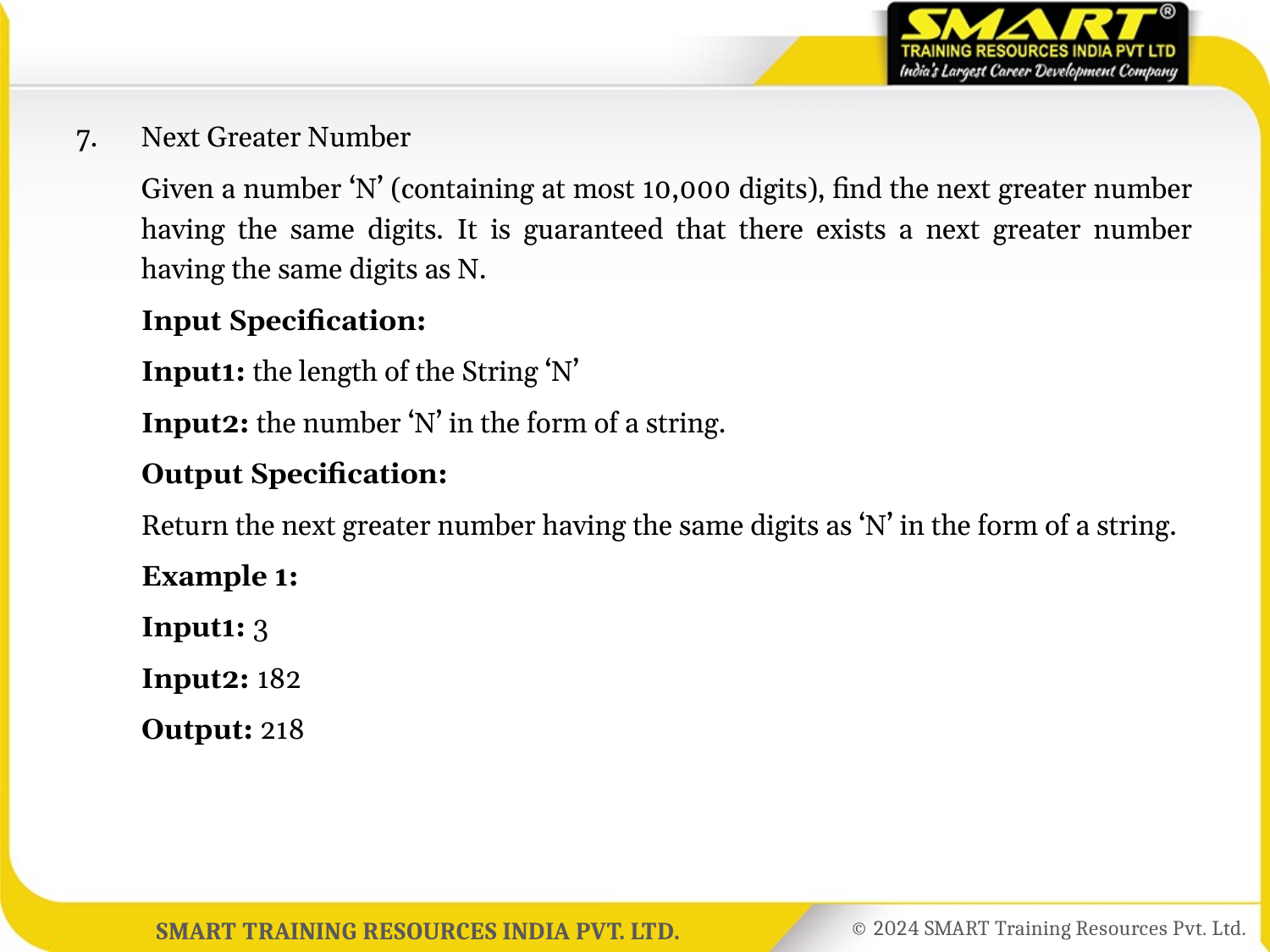

7.	Next Greater Number
	Given a number ‘N’ (containing at most 10,000 digits), find the next greater number having the same digits. It is guaranteed that there exists a next greater number having the same digits as N.
	Input Specification:
	Input1: the length of the String ‘N’
	Input2: the number ‘N’ in the form of a string.
	Output Specification:
	Return the next greater number having the same digits as ‘N’ in the form of a string.
	Example 1:
	Input1: 3
	Input2: 182
	Output: 218